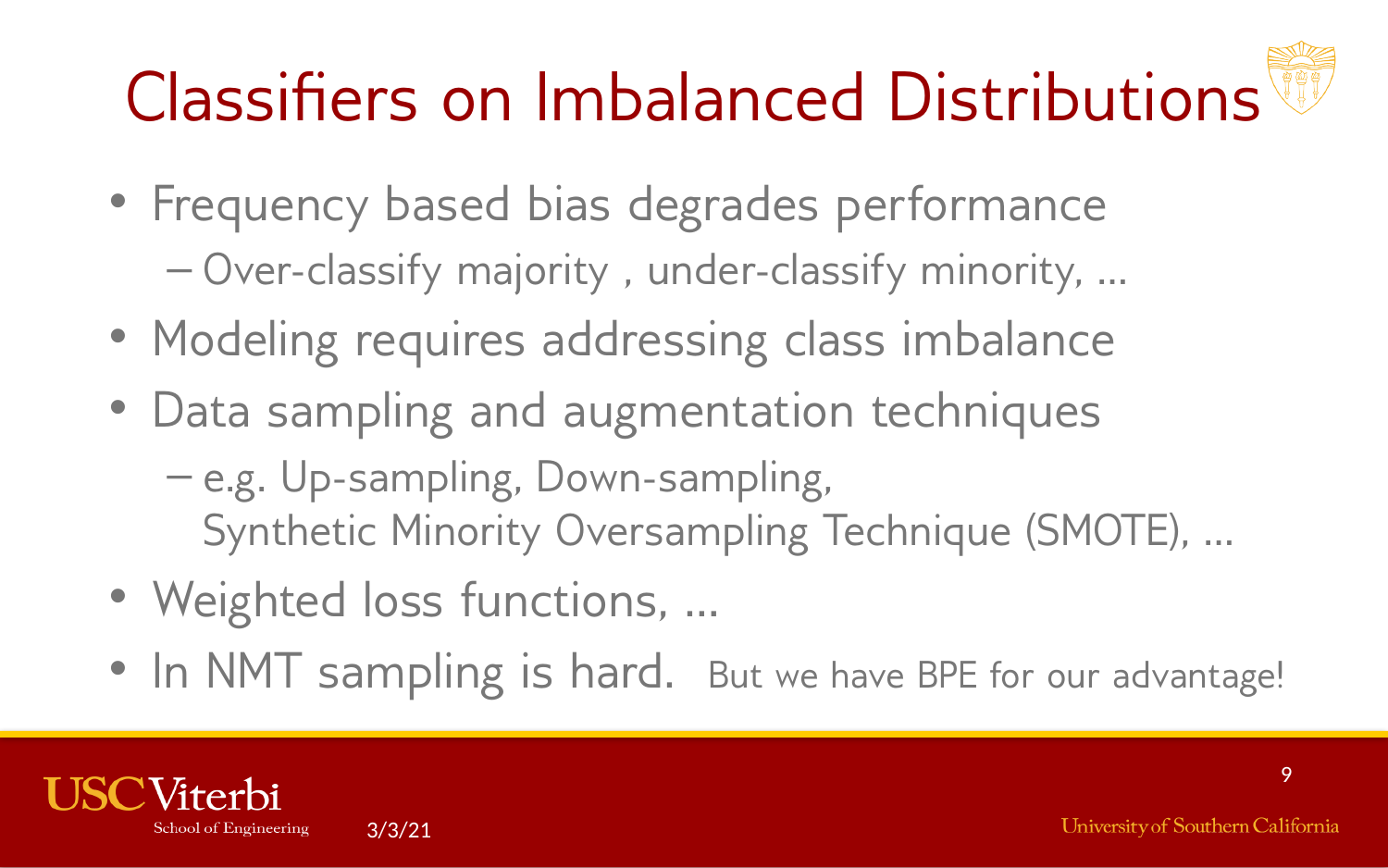

# Classifiers on Imbalanced Distributions
Frequency based bias degrades performance
Over-classify majority , under-classify minority, …
Modeling requires addressing class imbalance
Data sampling and augmentation techniques
e.g. Up-sampling, Down-sampling,
Synthetic Minority Oversampling Technique (SMOTE), …
Weighted loss functions, …
In NMT sampling is hard.  But we have BPE for our advantage!